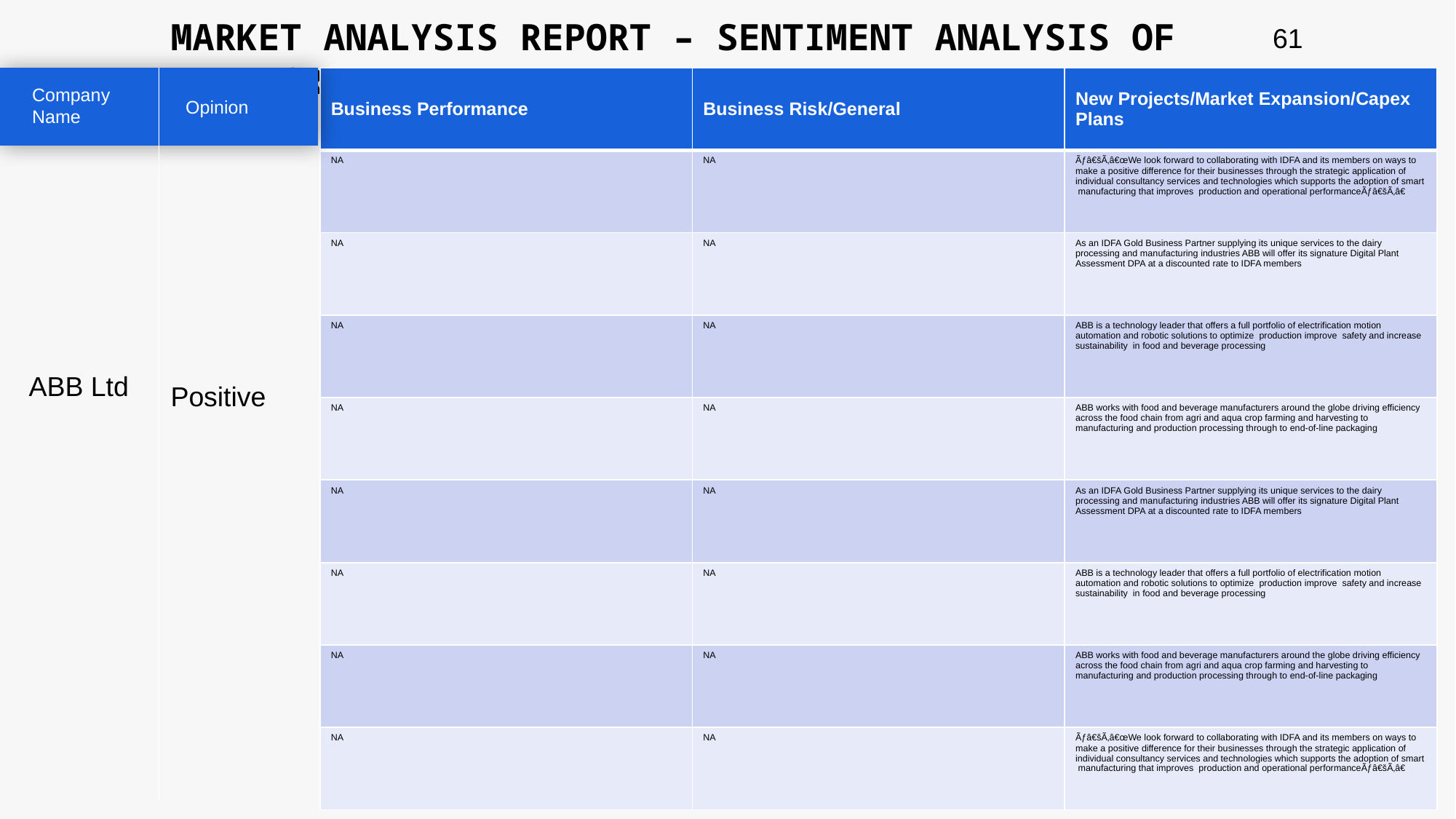

MARKET ANALYSIS REPORT – SENTIMENT ANALYSIS OF PEER GROUP
61

| Business Performance | Business Risk/General | New Projects/Market Expansion/Capex Plans |
| --- | --- | --- |
| NA | NA | Ãƒâ€šÃ‚â€œWe look forward to collaborating with IDFA and its members on ways to make a positive difference for their businesses through the strategic application of individual consultancy services and technologies which supports the adoption of smart manufacturing that improves production and operational performanceÃƒâ€šÃ‚â€ |
| NA | NA | As an IDFA Gold Business Partner supplying its unique services to the dairy processing and manufacturing industries ABB will offer its signature Digital Plant Assessment DPA at a discounted rate to IDFA members |
| NA | NA | ABB is a technology leader that offers a full portfolio of electrification motion automation and robotic solutions to optimize production improve safety and increase sustainability in food and beverage processing |
| NA | NA | ABB works with food and beverage manufacturers around the globe driving efficiency across the food chain from agri and aqua crop farming and harvesting to manufacturing and production processing through to end-of-line packaging |
| NA | NA | As an IDFA Gold Business Partner supplying its unique services to the dairy processing and manufacturing industries ABB will offer its signature Digital Plant Assessment DPA at a discounted rate to IDFA members |
| NA | NA | ABB is a technology leader that offers a full portfolio of electrification motion automation and robotic solutions to optimize production improve safety and increase sustainability in food and beverage processing |
| NA | NA | ABB works with food and beverage manufacturers around the globe driving efficiency across the food chain from agri and aqua crop farming and harvesting to manufacturing and production processing through to end-of-line packaging |
| NA | NA | Ãƒâ€šÃ‚â€œWe look forward to collaborating with IDFA and its members on ways to make a positive difference for their businesses through the strategic application of individual consultancy services and technologies which supports the adoption of smart manufacturing that improves production and operational performanceÃƒâ€šÃ‚â€ |
Company Name
Opinion
ABB Ltd
Positive